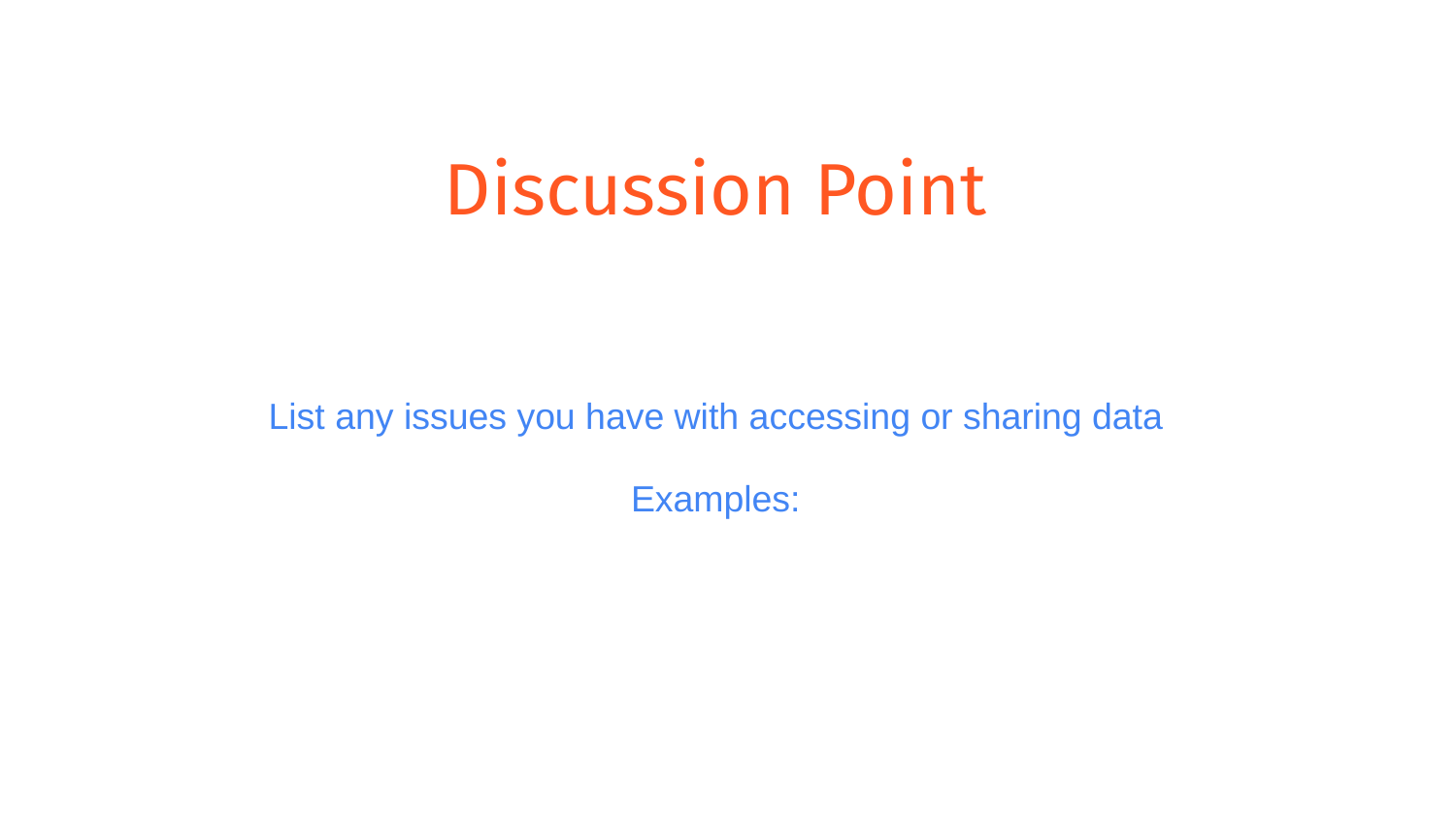

# Discussion Point
List any issues you have with accessing or sharing data
Examples: